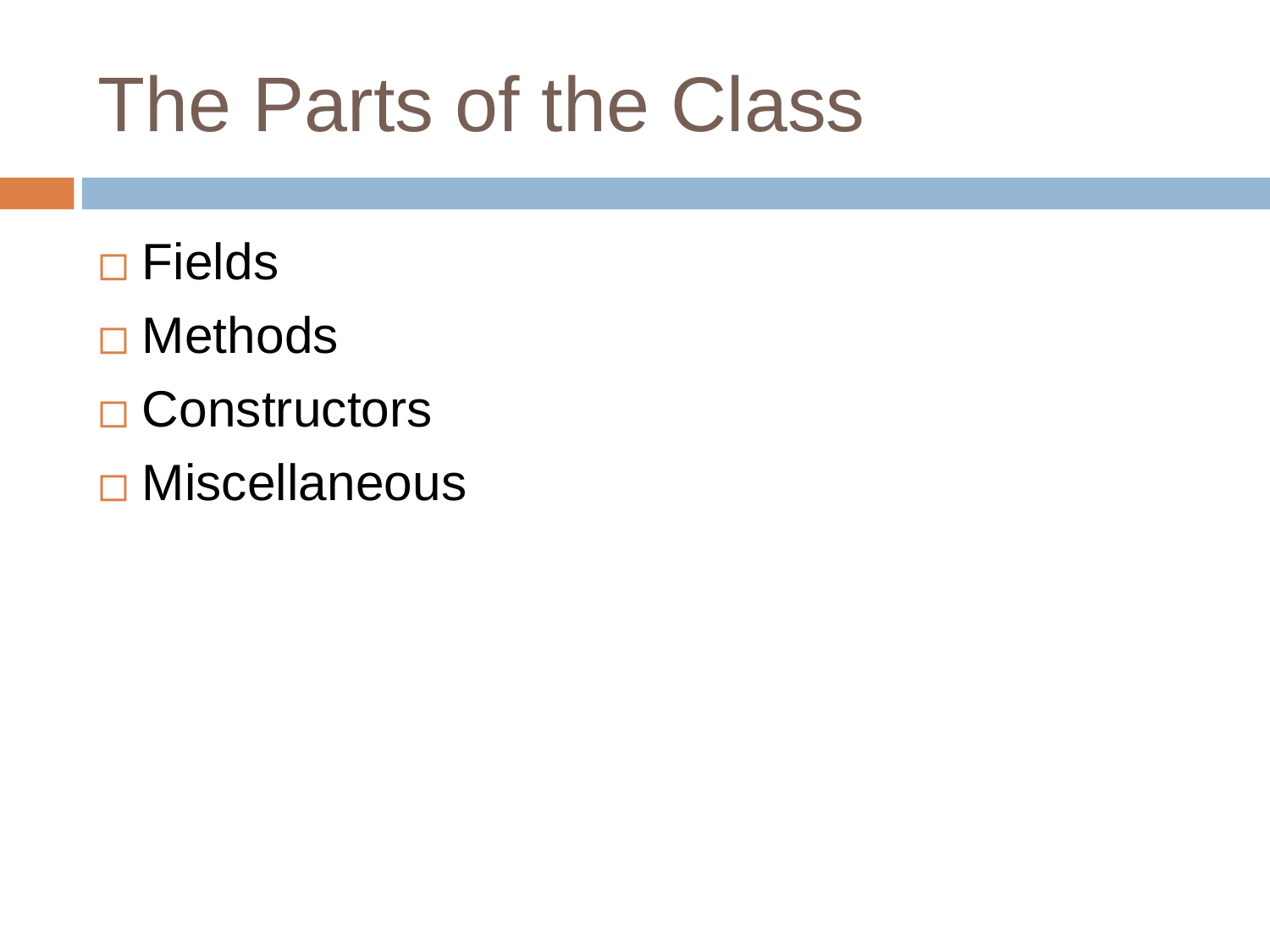

# The Parts of the Class
Fields
Methods
Constructors
Miscellaneous